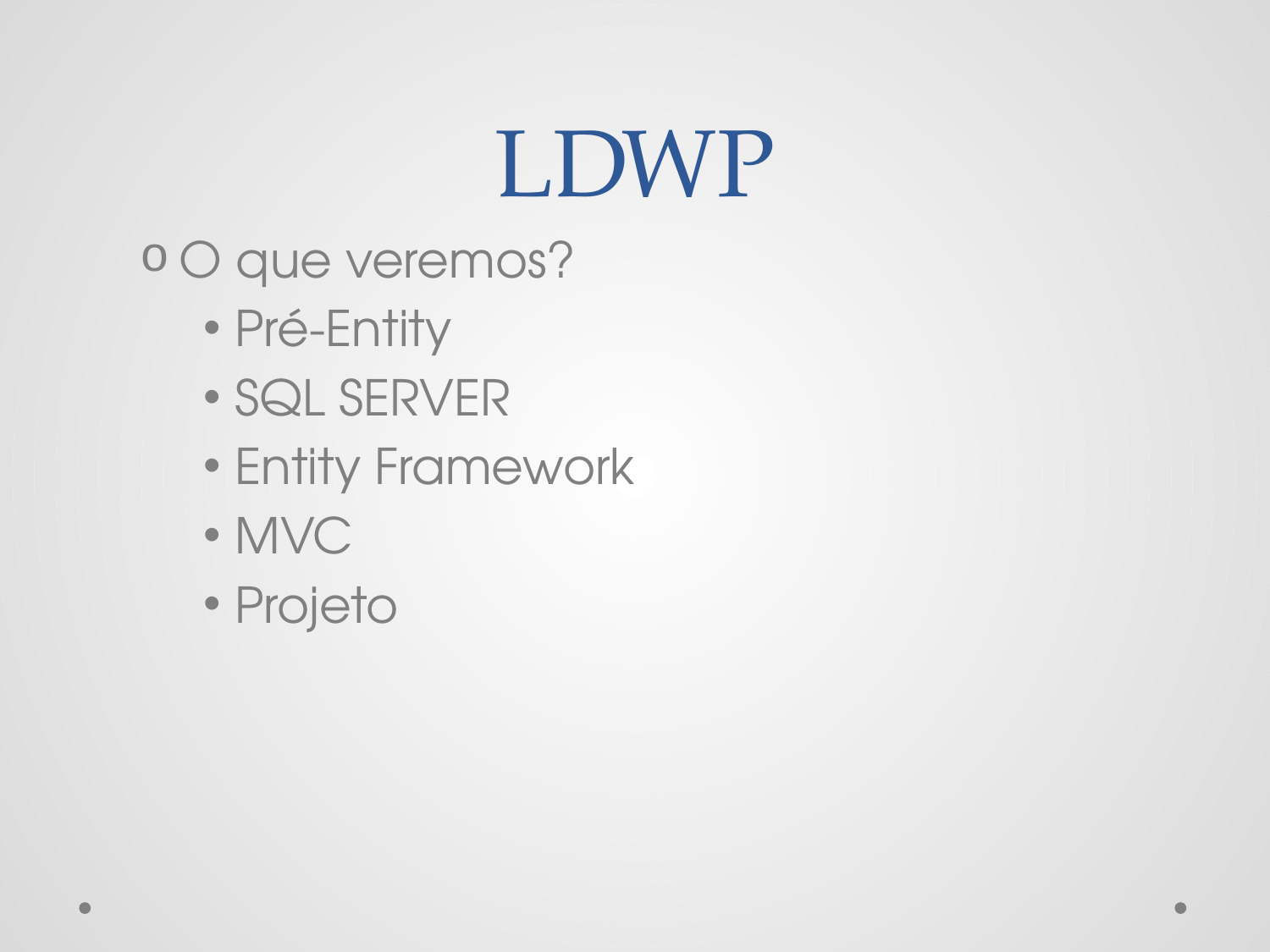

# LDWP
O que veremos?
Pré-Entity
SQL SERVER
Entity Framework
MVC
Projeto